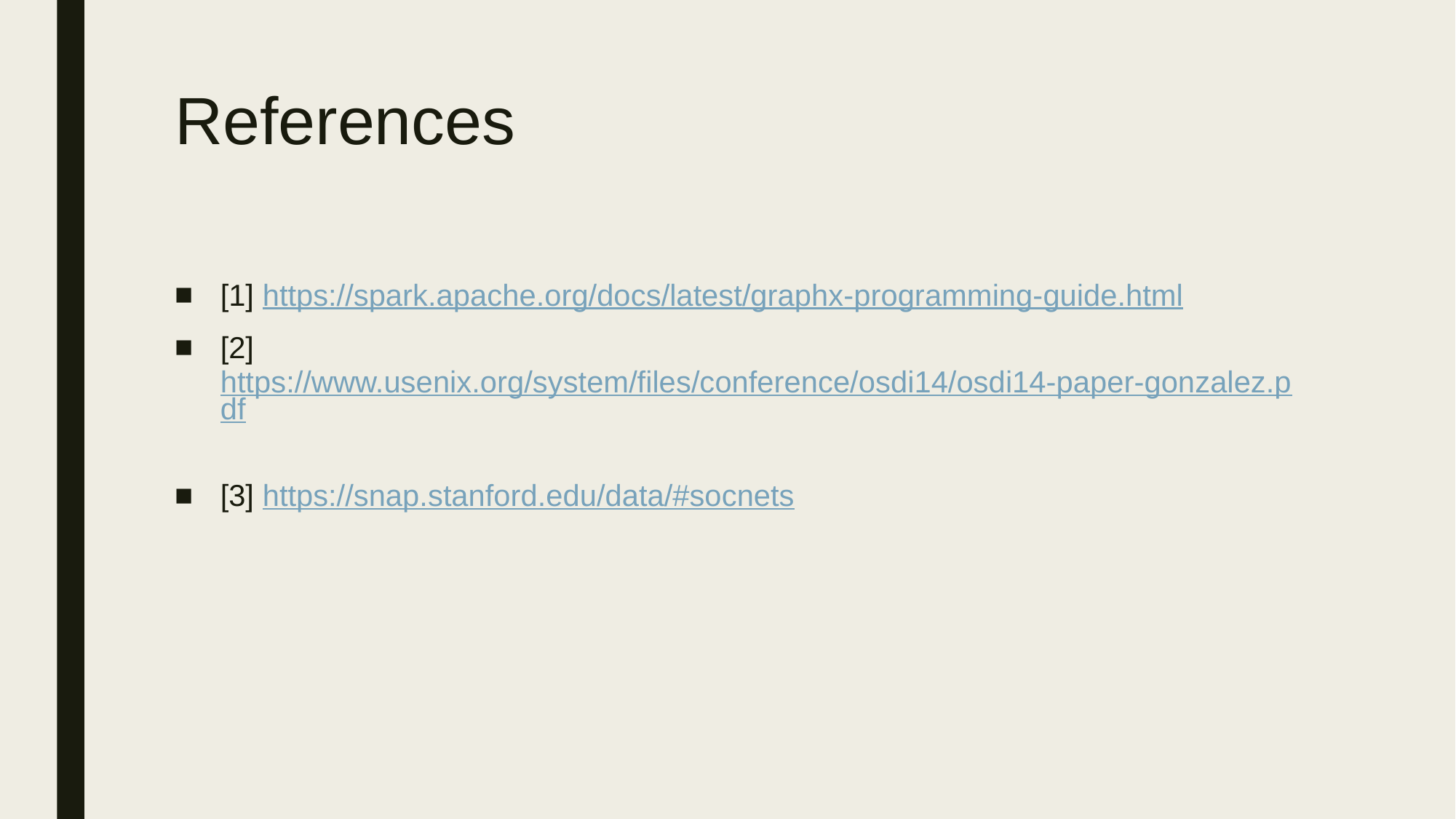

# References
[1] https://spark.apache.org/docs/latest/graphx-programming-guide.html
[2] https://www.usenix.org/system/files/conference/osdi14/osdi14-paper-gonzalez.pdf
[3] https://snap.stanford.edu/data/#socnets